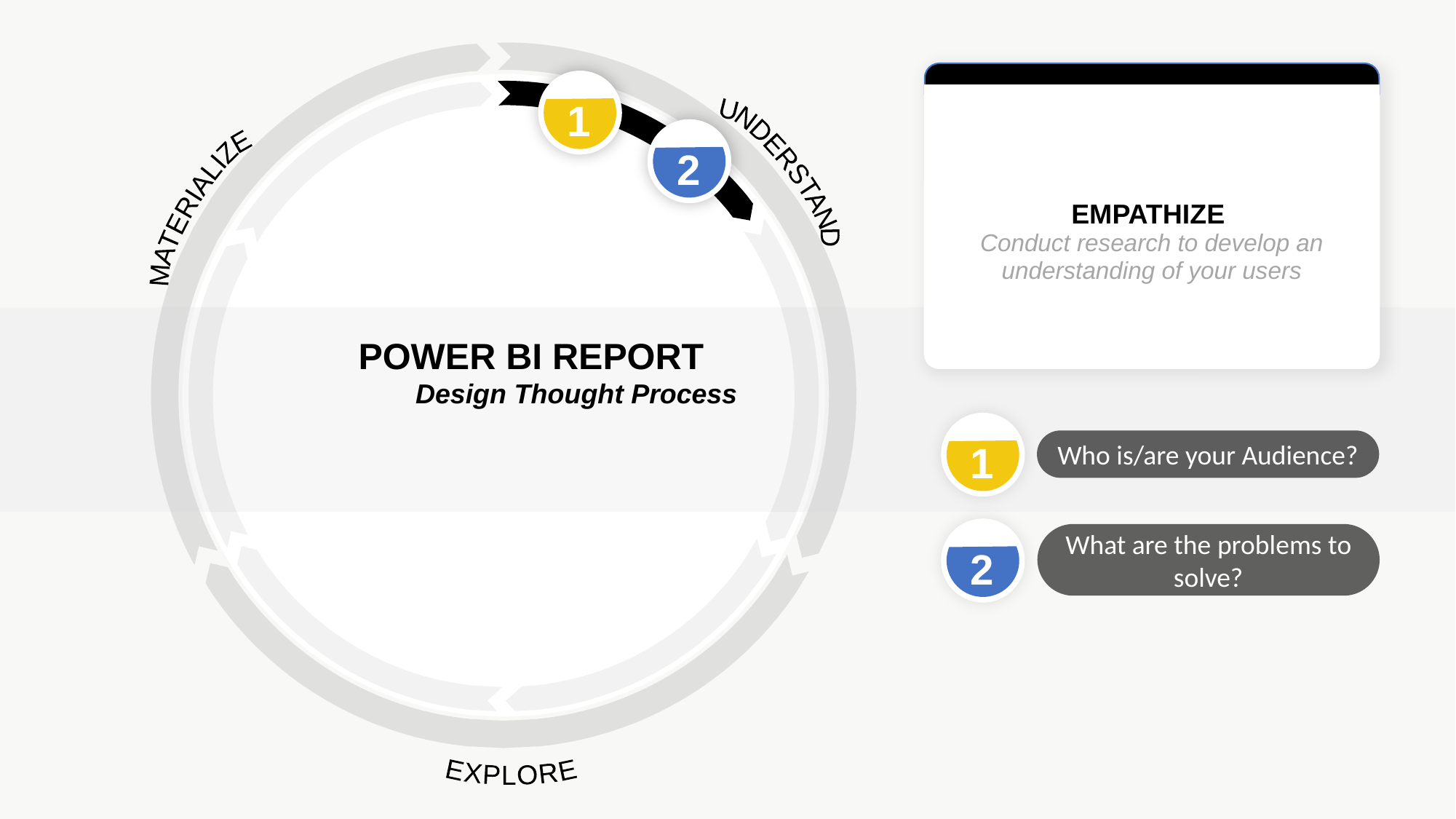

POWER BI REPORT
   Design Thought Process

EMPATHIZE
Conduct research to develop an understanding of your users

1

2
UNDERSTAND
MATERIALIZE

1
Who is/are your Audience?

2
What are the problems to solve?
EXPLORE